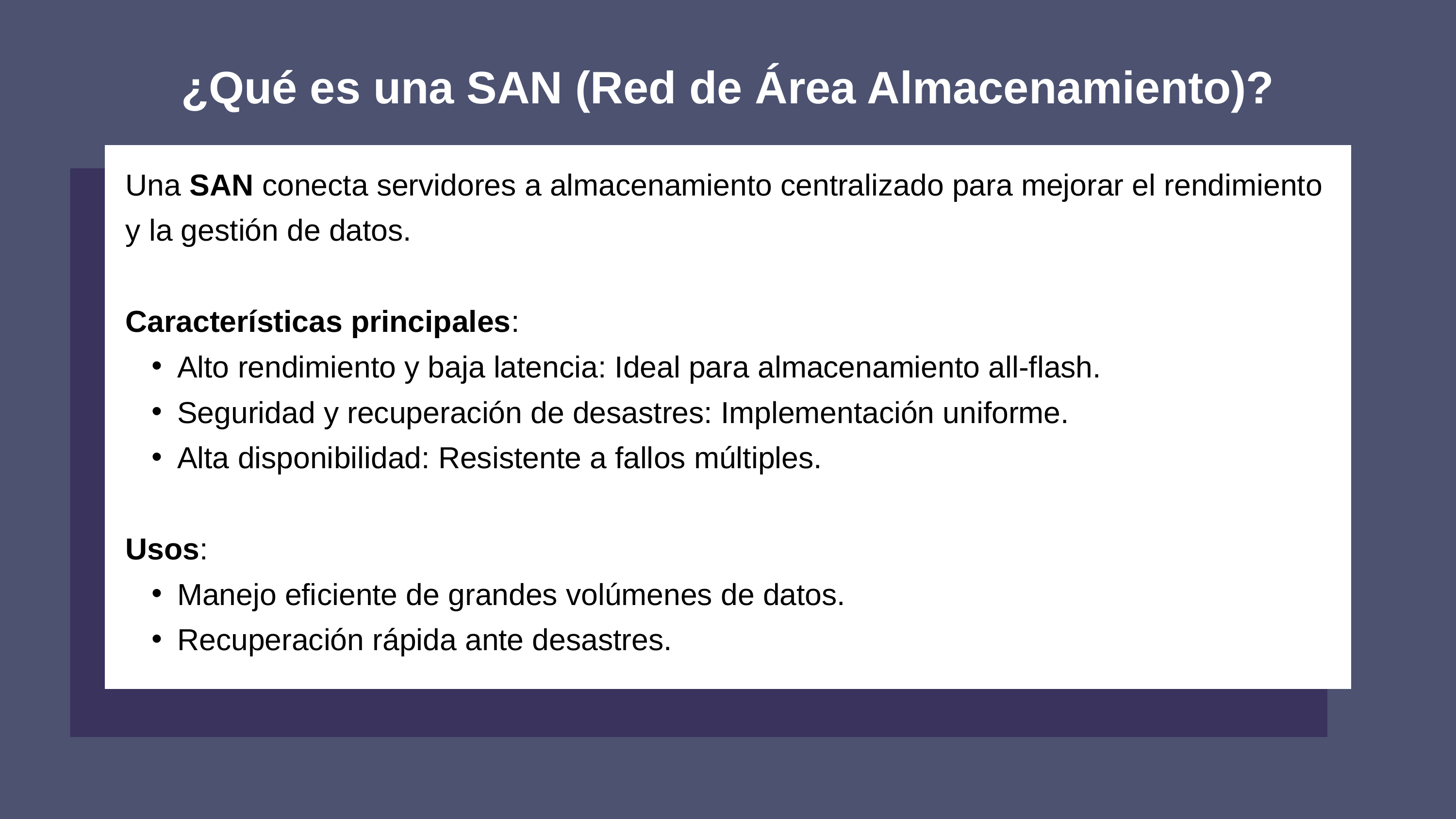

¿Qué es una SAN (Red de Área Almacenamiento)?

Una SAN conecta servidores a almacenamiento centralizado para mejorar el rendimiento y la gestión de datos.

Características principales:
Alto rendimiento y baja latencia: Ideal para almacenamiento all-flash.
Seguridad y recuperación de desastres: Implementación uniforme.
Alta disponibilidad: Resistente a fallos múltiples.

Usos:
Manejo eficiente de grandes volúmenes de datos.
Recuperación rápida ante desastres.